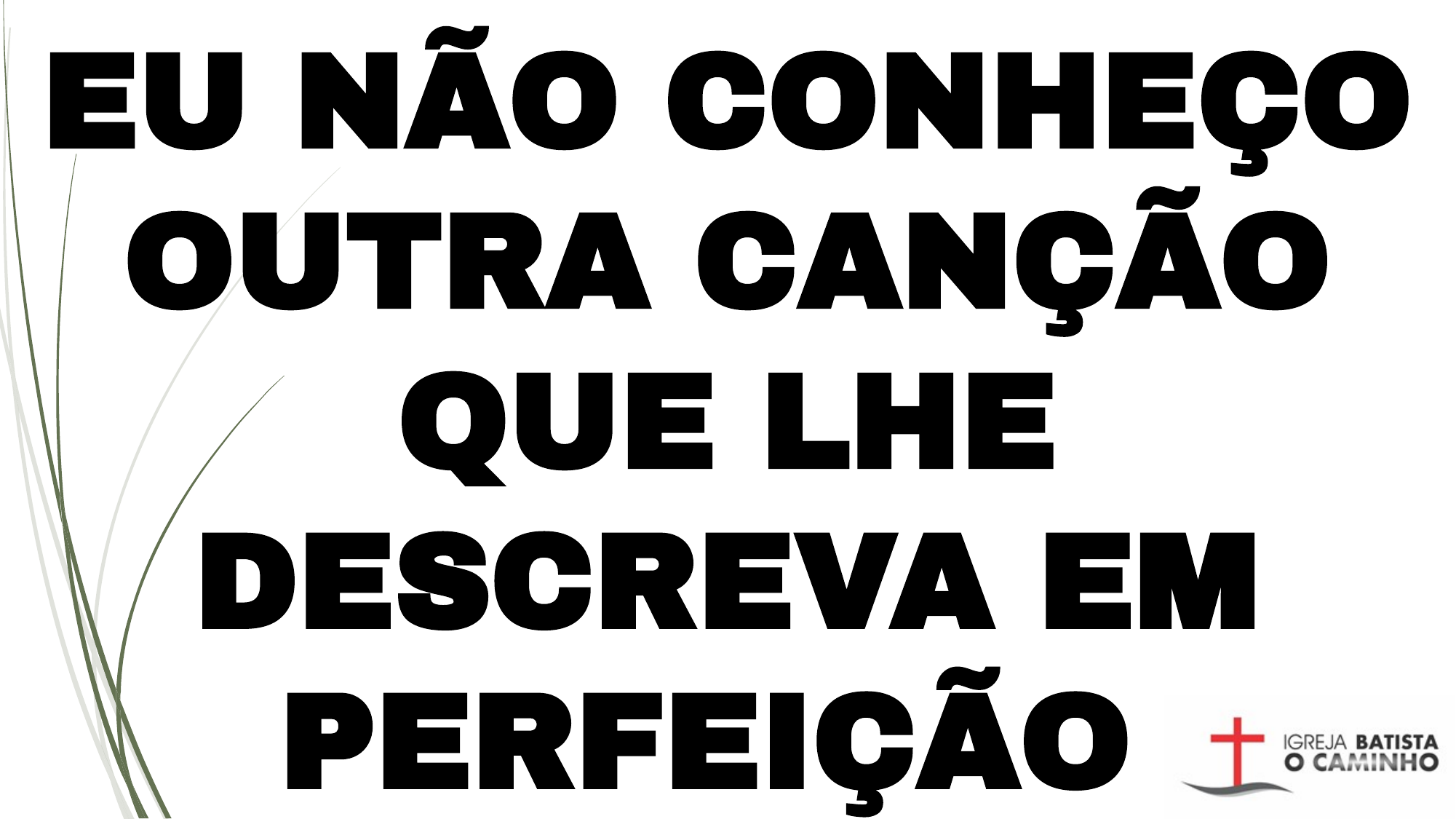

# EU NÃO CONHEÇO OUTRA CANÇÃO QUE LHE DESCREVA EM PERFEIÇÃO